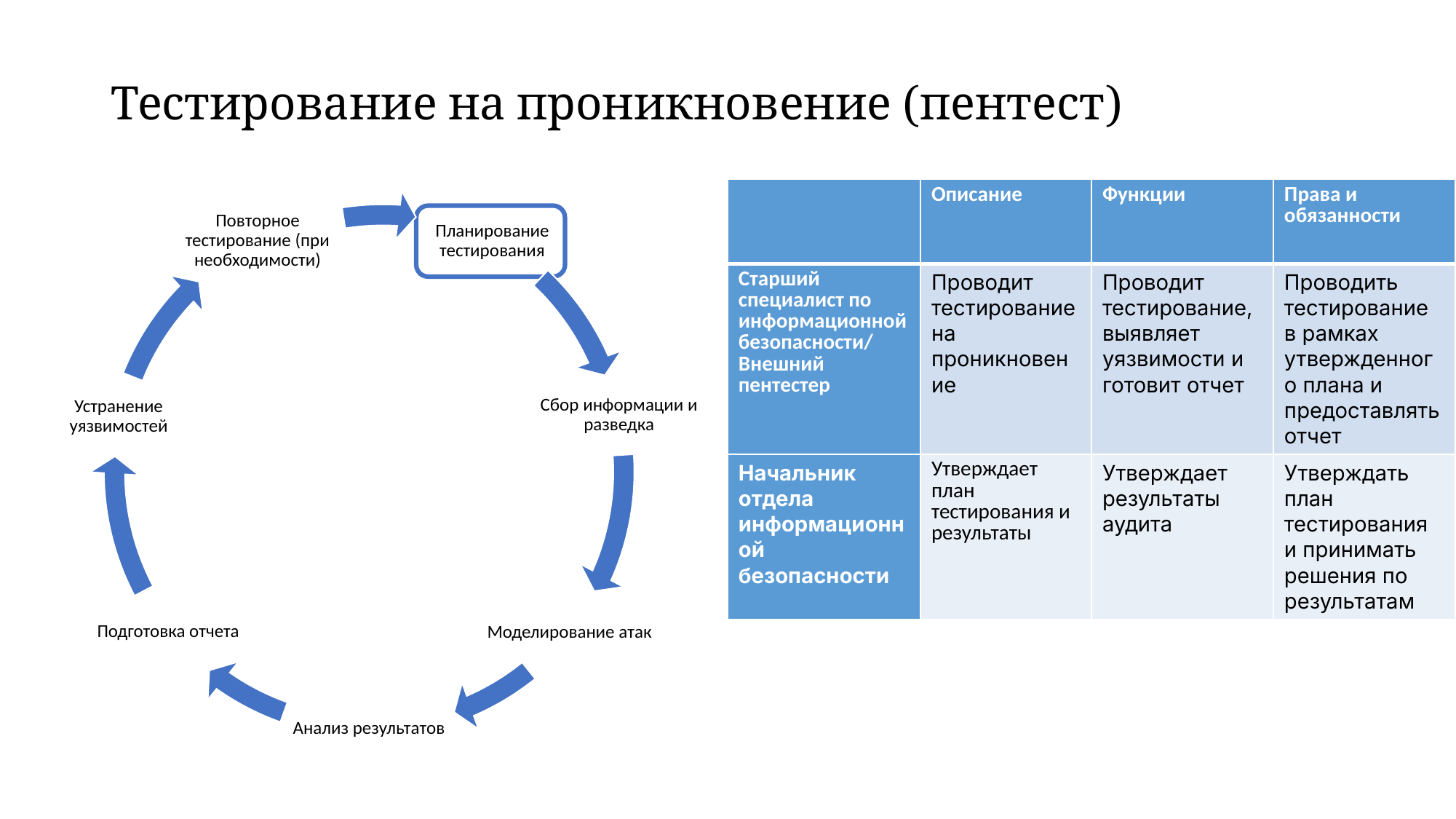

# Тестирование на проникновение (пентест)
|  | Описание | Функции | Права и обязанности |
| --- | --- | --- | --- |
| Старший специалист по информационной безопасности/ Внешний пентестер | Проводит тестирование на проникновение | Проводит тестирование, выявляет уязвимости и готовит отчет | Проводить тестирование в рамках утвержденного плана и предоставлять отчет |
| Начальник отдела информационной безопасности | Утверждает план тестирования и результаты | Утверждает результаты аудита | Утверждать план тестирования и принимать решения по результатам |
Планирование тестирования
Сбор информации и разведка
Моделирование атак
Анализ результатов
Подготовка отчета
Устранение уязвимостей
Повторное тестирование (при необходимости)